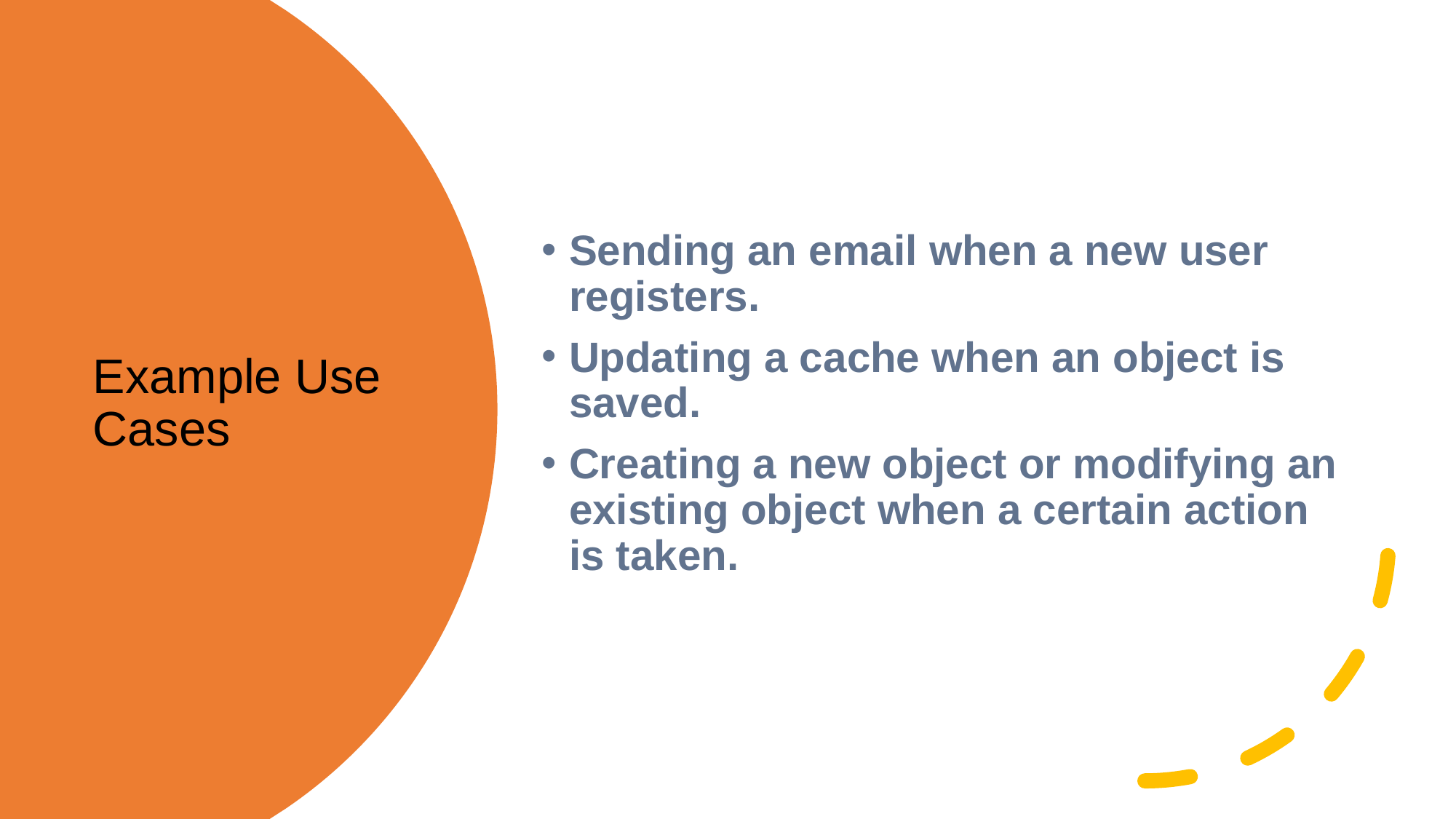

Sending an email when a new user registers.
Updating a cache when an object is saved.
Creating a new object or modifying an existing object when a certain action is taken.
# Example Use Cases